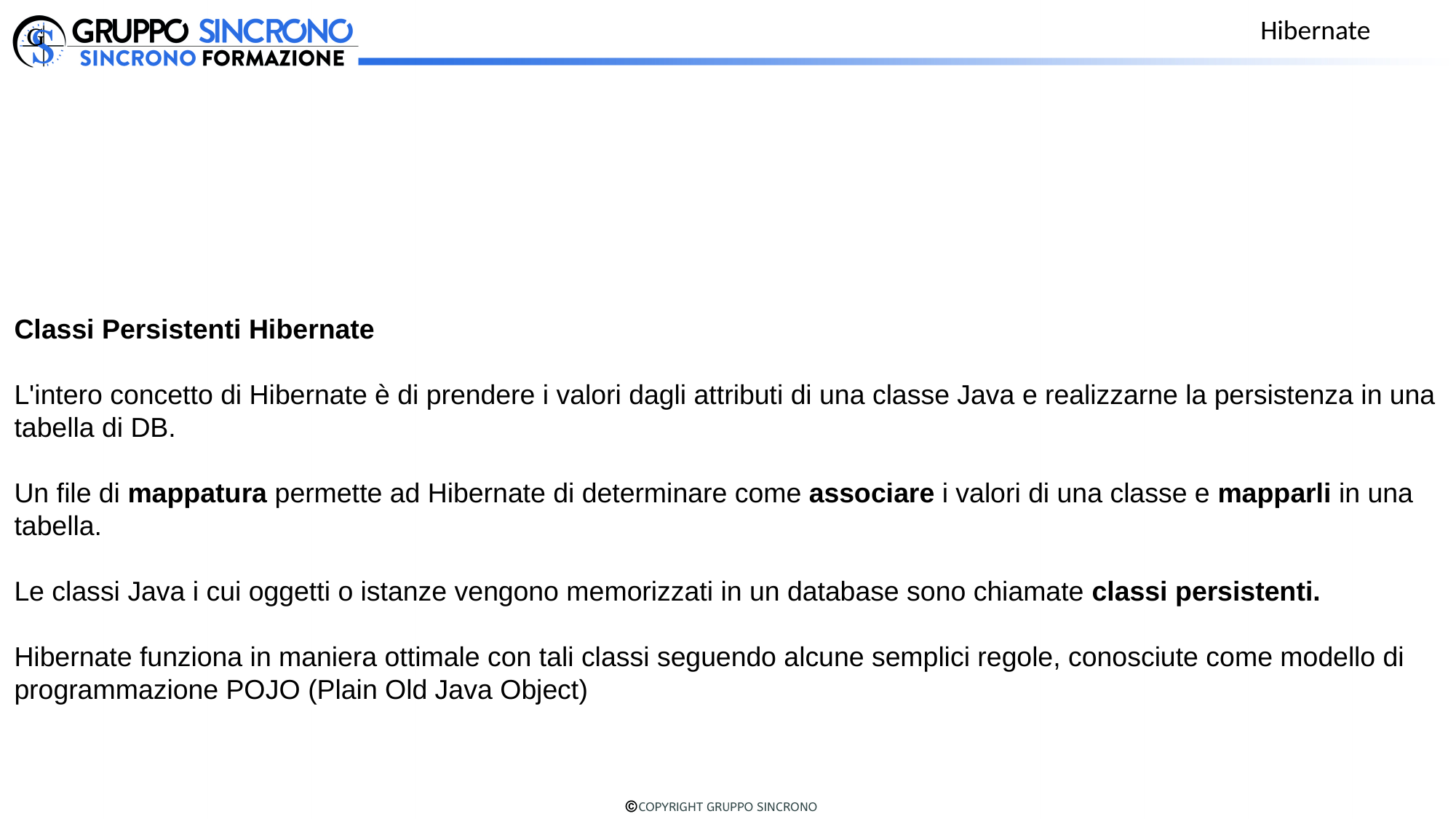

Hibernate
Classi Persistenti Hibernate

L'intero concetto di Hibernate è di prendere i valori dagli attributi di una classe Java e realizzarne la persistenza in una tabella di DB.

Un file di mappatura permette ad Hibernate di determinare come associare i valori di una classe e mapparli in una tabella.

Le classi Java i cui oggetti o istanze vengono memorizzati in un database sono chiamate classi persistenti.

Hibernate funziona in maniera ottimale con tali classi seguendo alcune semplici regole, conosciute come modello di programmazione POJO (Plain Old Java Object)